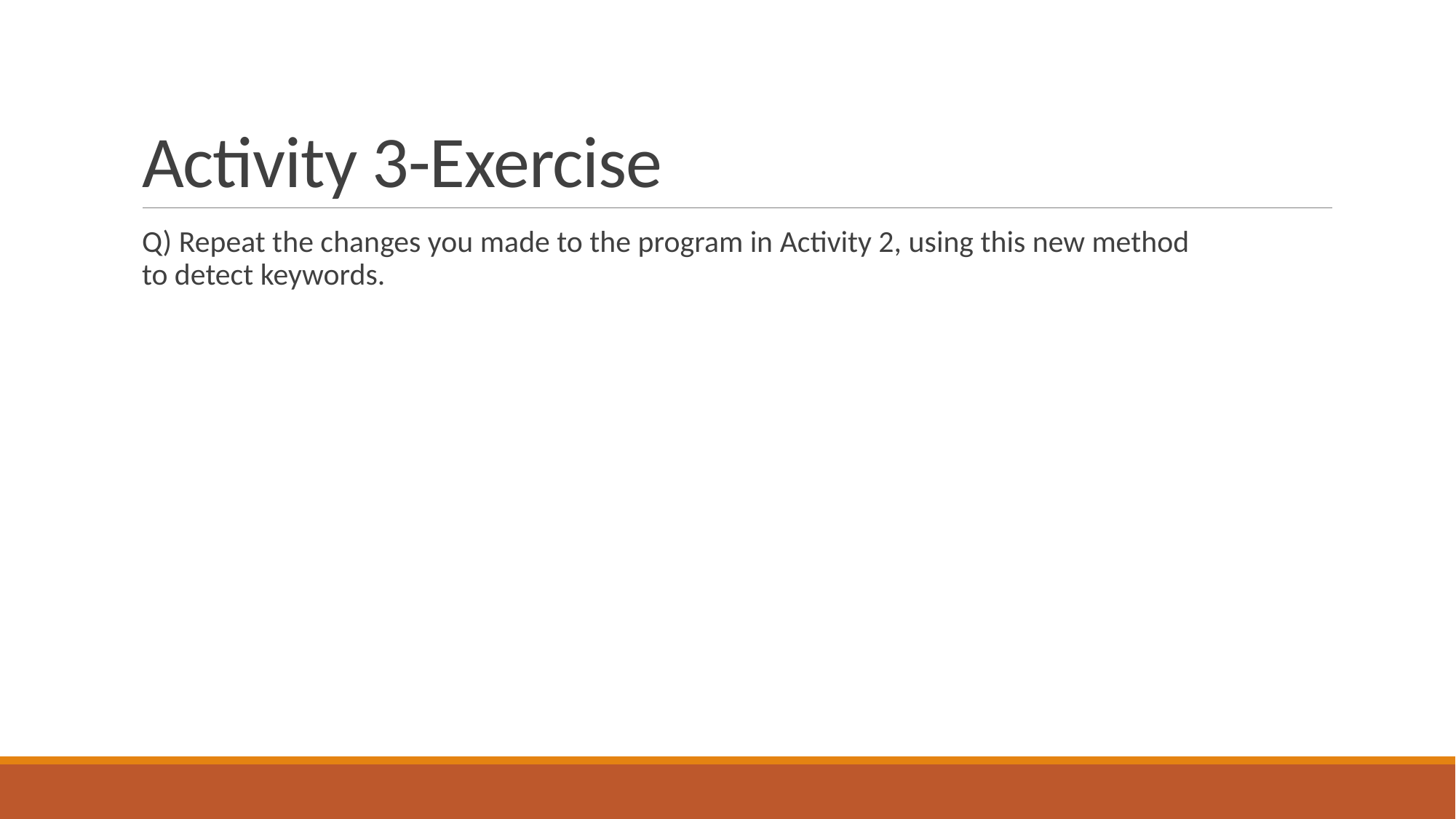

# Activity 3-Exercise
Q) Repeat the changes you made to the program in Activity 2, using this new method to detect keywords.